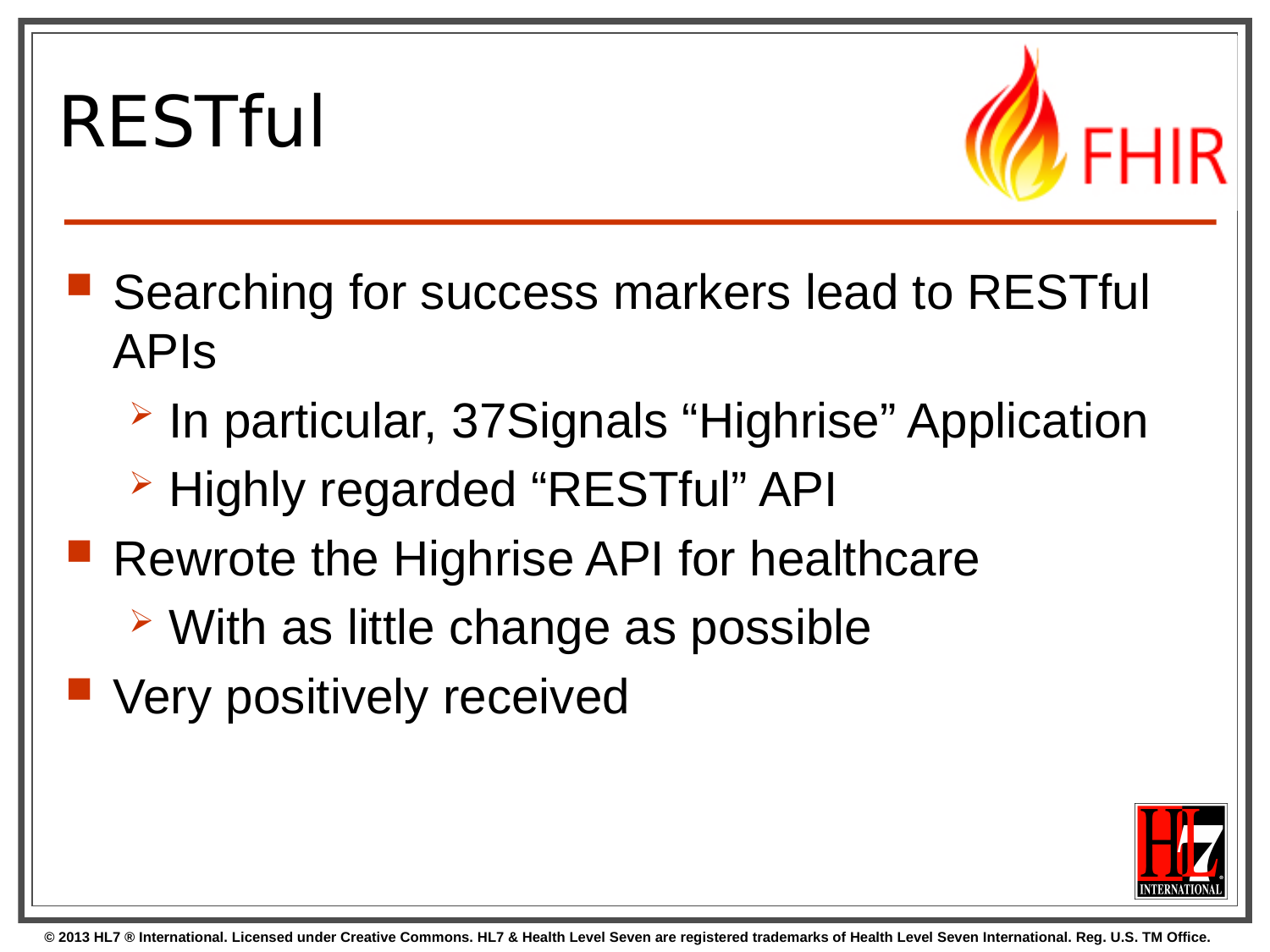

# RESTful
Searching for success markers lead to RESTful APIs
In particular, 37Signals “Highrise” Application
Highly regarded “RESTful” API
Rewrote the Highrise API for healthcare
With as little change as possible
Very positively received